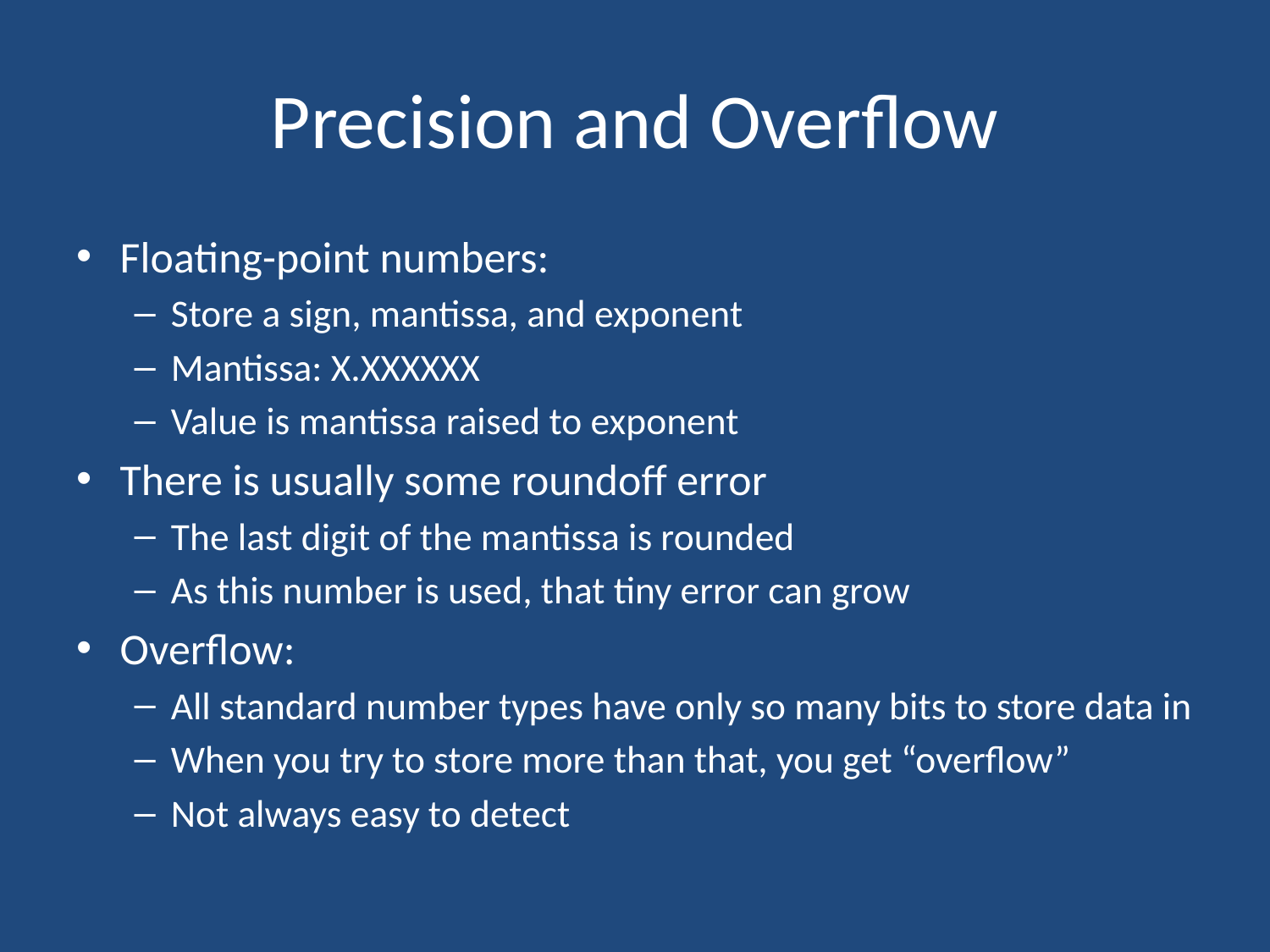

# Precision and Overflow
Floating-point numbers:
Store a sign, mantissa, and exponent
Mantissa: X.XXXXXX
Value is mantissa raised to exponent
There is usually some roundoff error
The last digit of the mantissa is rounded
As this number is used, that tiny error can grow
Overflow:
All standard number types have only so many bits to store data in
When you try to store more than that, you get “overflow”
Not always easy to detect